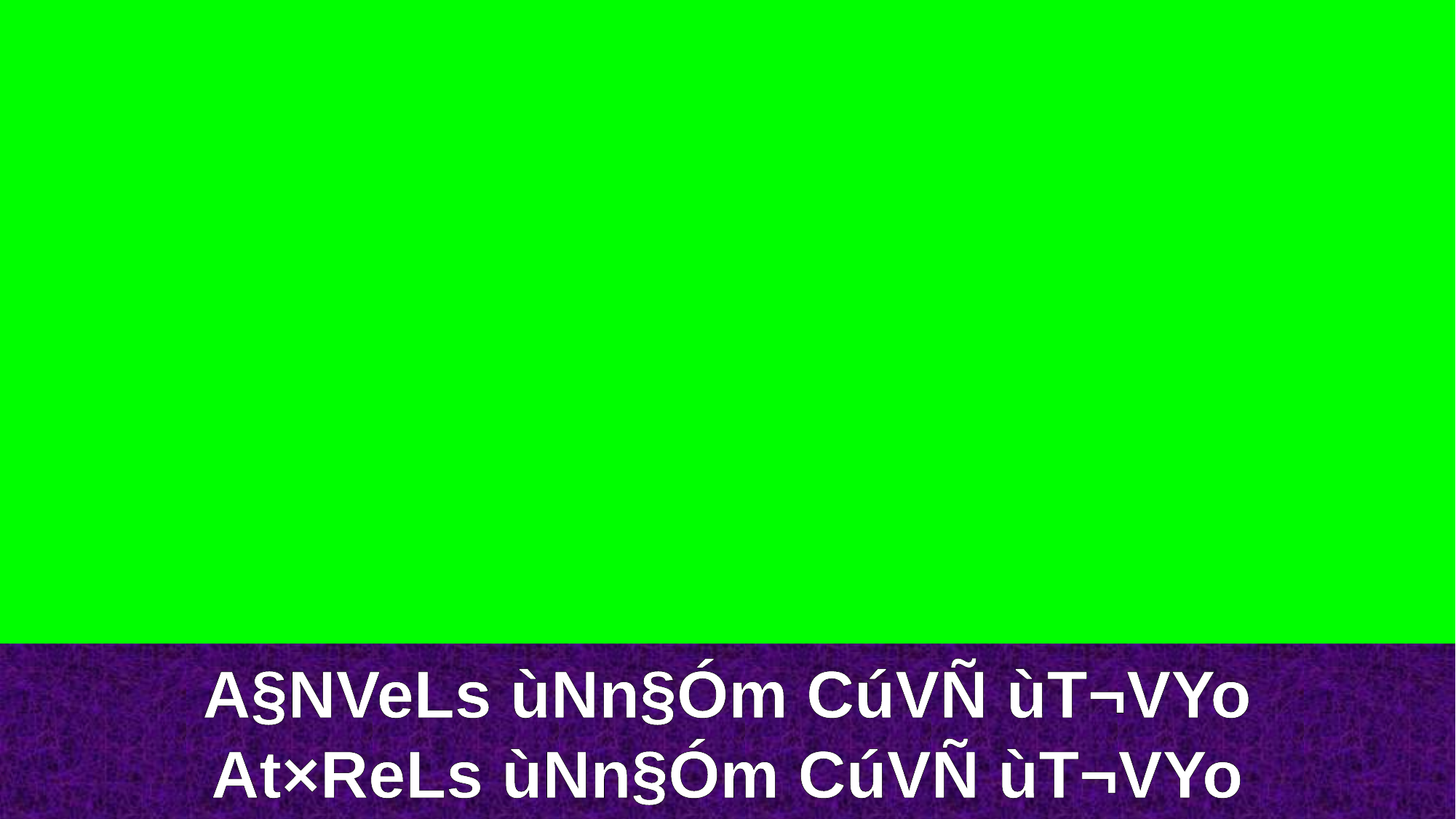

A§NVeLs ùNn§Óm CúVÑ ùT¬VYo
At×ReLs ùNn§Óm CúVÑ ùT¬VYo